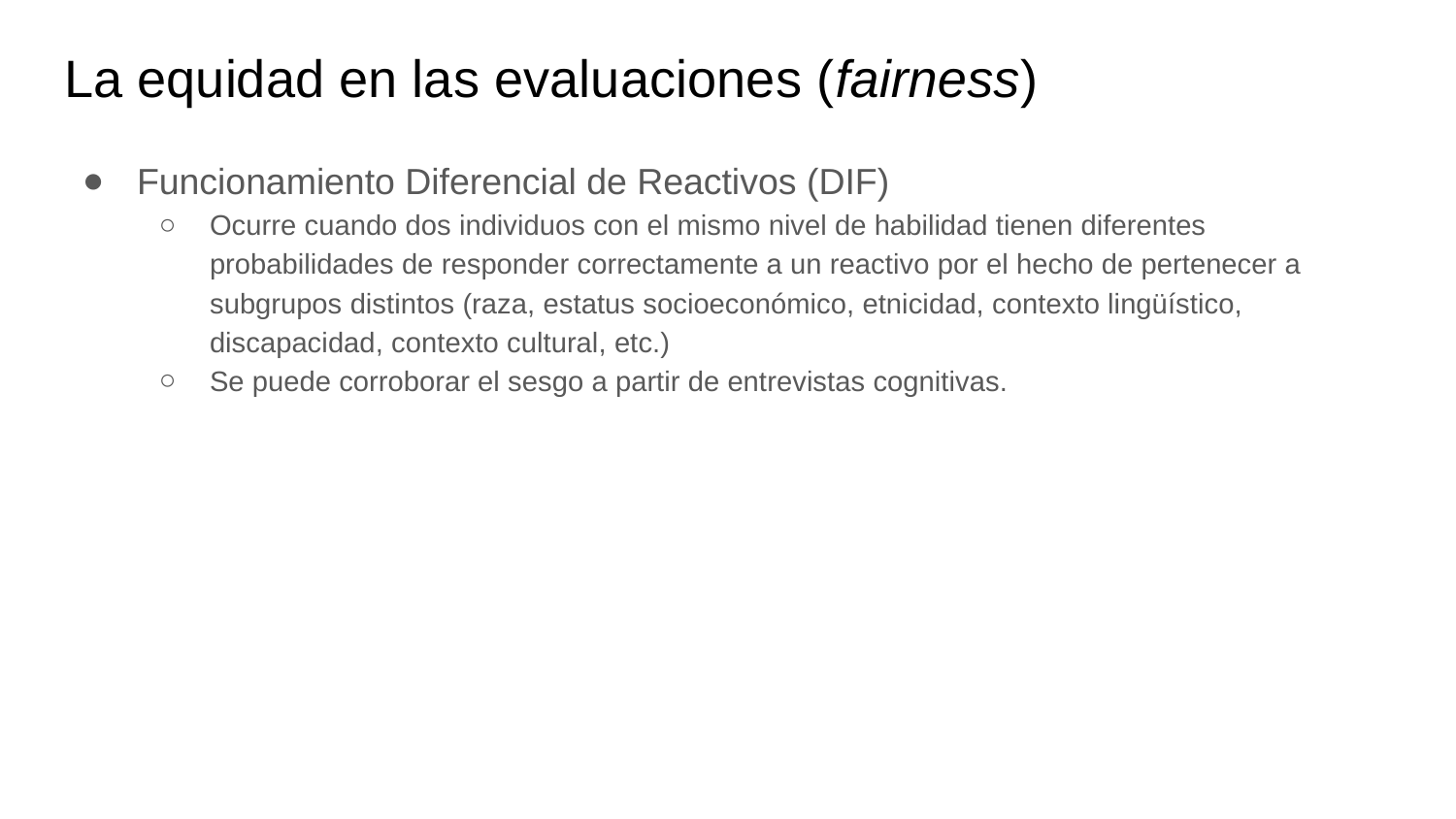

# La equidad en las evaluaciones (fairness)
Funcionamiento Diferencial de Reactivos (DIF)
Ocurre cuando dos individuos con el mismo nivel de habilidad tienen diferentes probabilidades de responder correctamente a un reactivo por el hecho de pertenecer a subgrupos distintos (raza, estatus socioeconómico, etnicidad, contexto lingüístico, discapacidad, contexto cultural, etc.)
Se puede corroborar el sesgo a partir de entrevistas cognitivas.